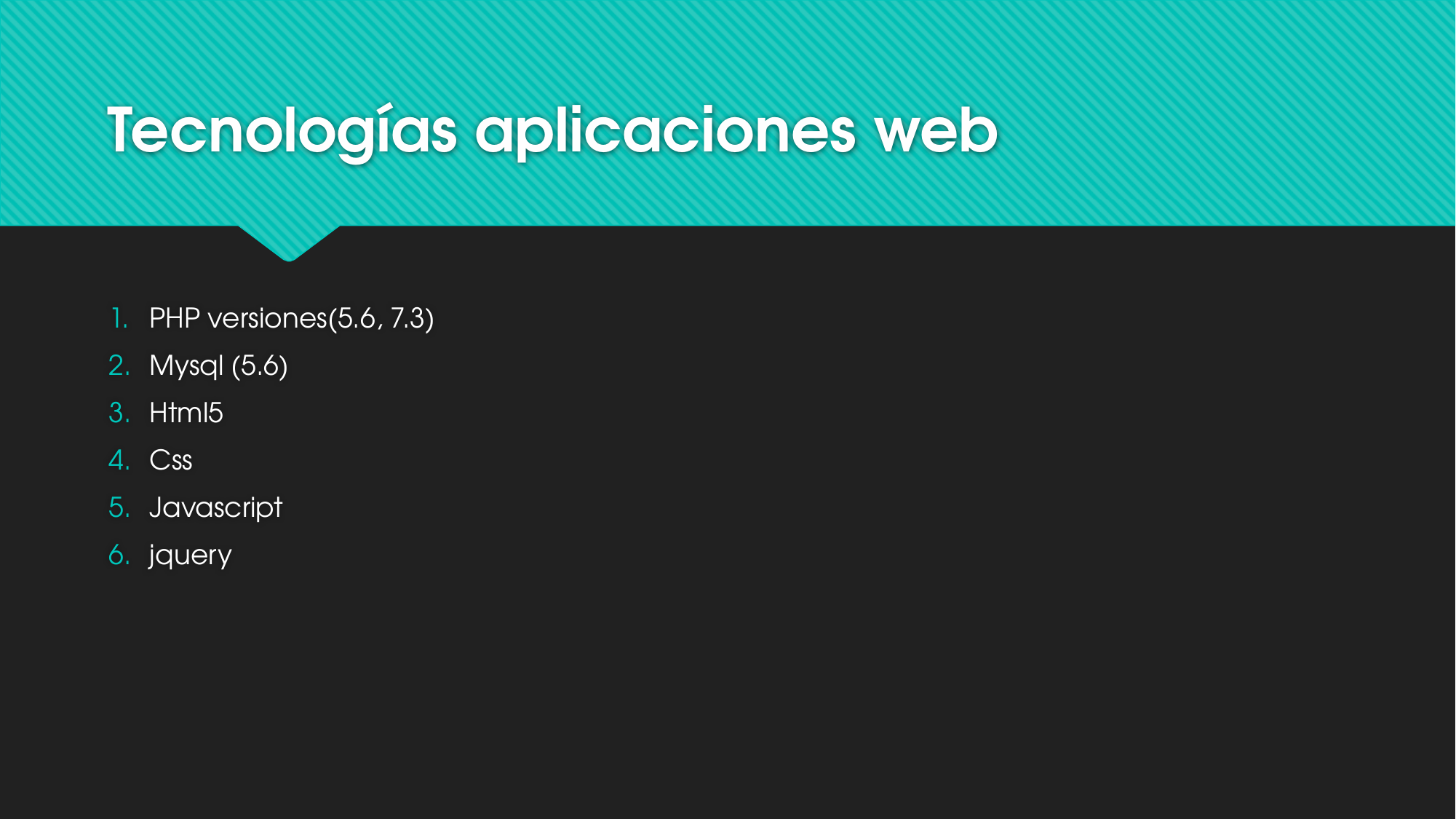

# Tecnologías aplicaciones web
PHP versiones(5.6, 7.3)
Mysql (5.6)
Html5
Css
Javascript
jquery